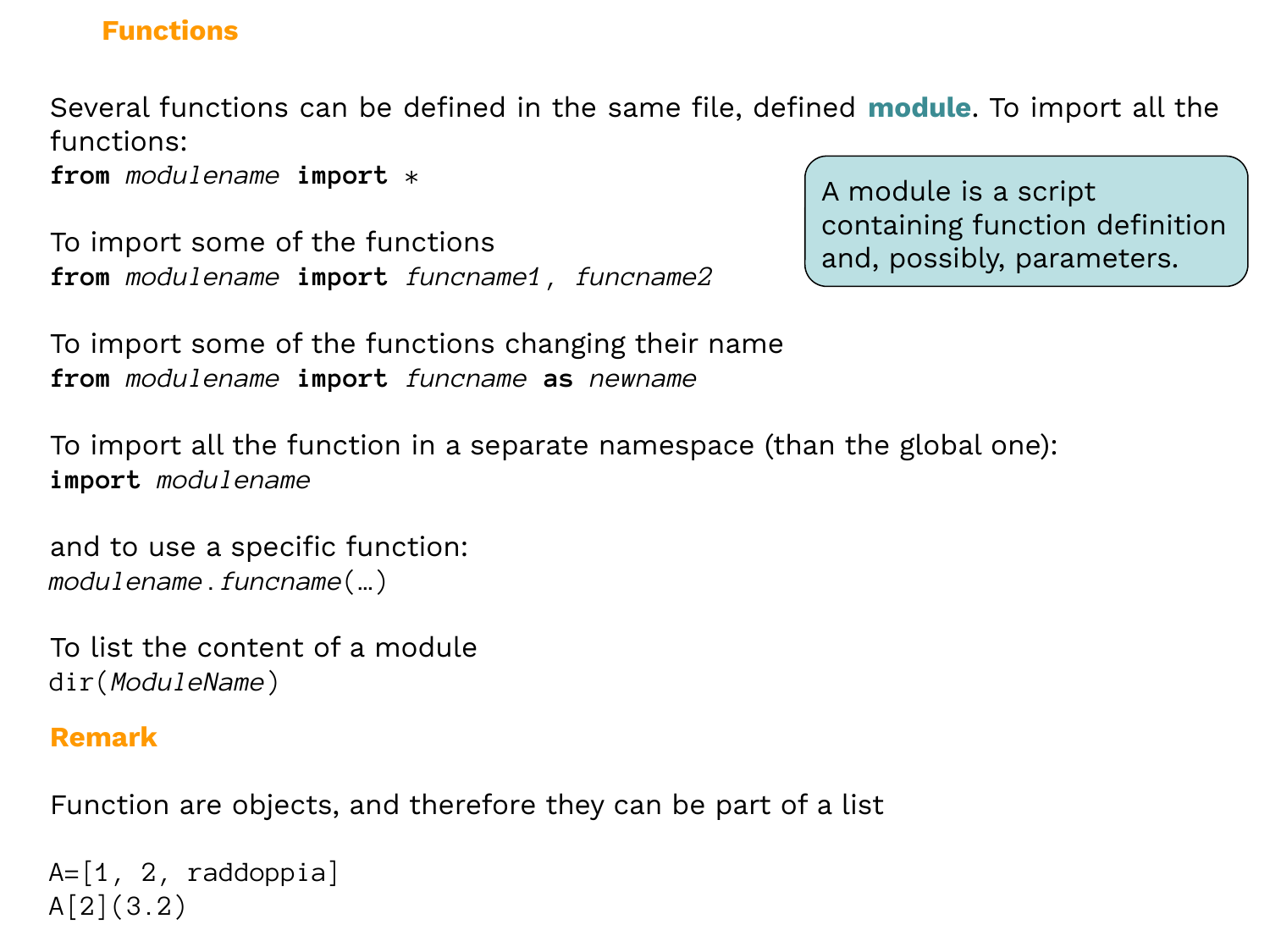

Functions
Several functions can be defined in the same file, defined module. To import all the functions:
from modulename import *

To import some of the functions
from modulename import funcname1, funcname2

To import some of the functions changing their name
from modulename import funcname as newname

To import all the function in a separate namespace (than the global one):
import modulename

and to use a specific function:
modulename.funcname(…)

To list the content of a module
dir(ModuleName)

A module is a script containing function definition and, possibly, parameters.
Remark

Function are objects, and therefore they can be part of a list

A=[1, 2, raddoppia]
A[2](3.2)